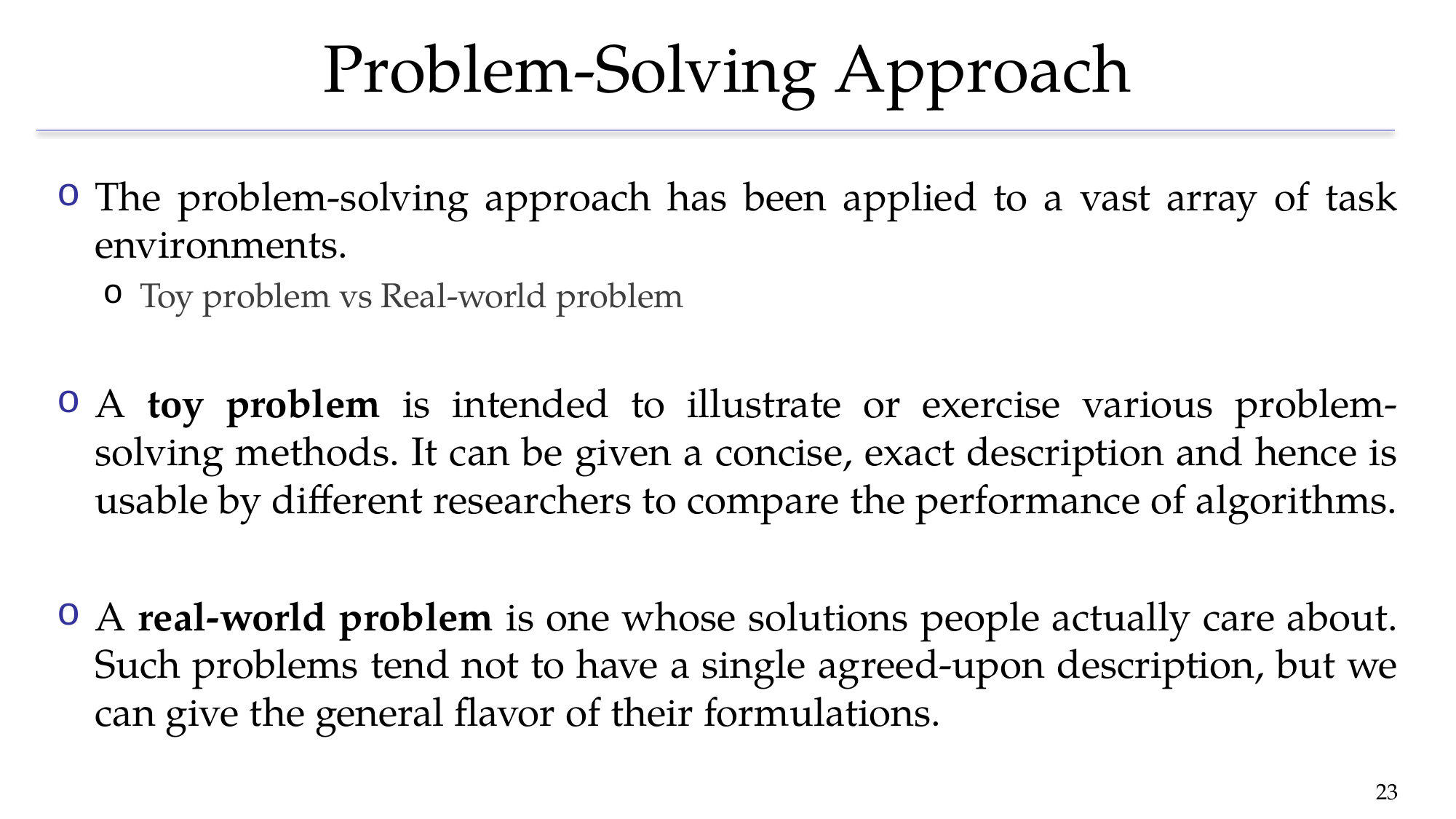

# Problem-Solving Approach
The problem-solving approach has been applied to a vast array of task environments.
Toy problem vs Real-world problem

A toy problem is intended to illustrate or exercise various problem-solving methods. It can be given a concise, exact description and hence is usable by different researchers to compare the performance of algorithms.

A real-world problem is one whose solutions people actually care about. Such problems tend not to have a single agreed-upon description, but we can give the general flavor of their formulations.
23